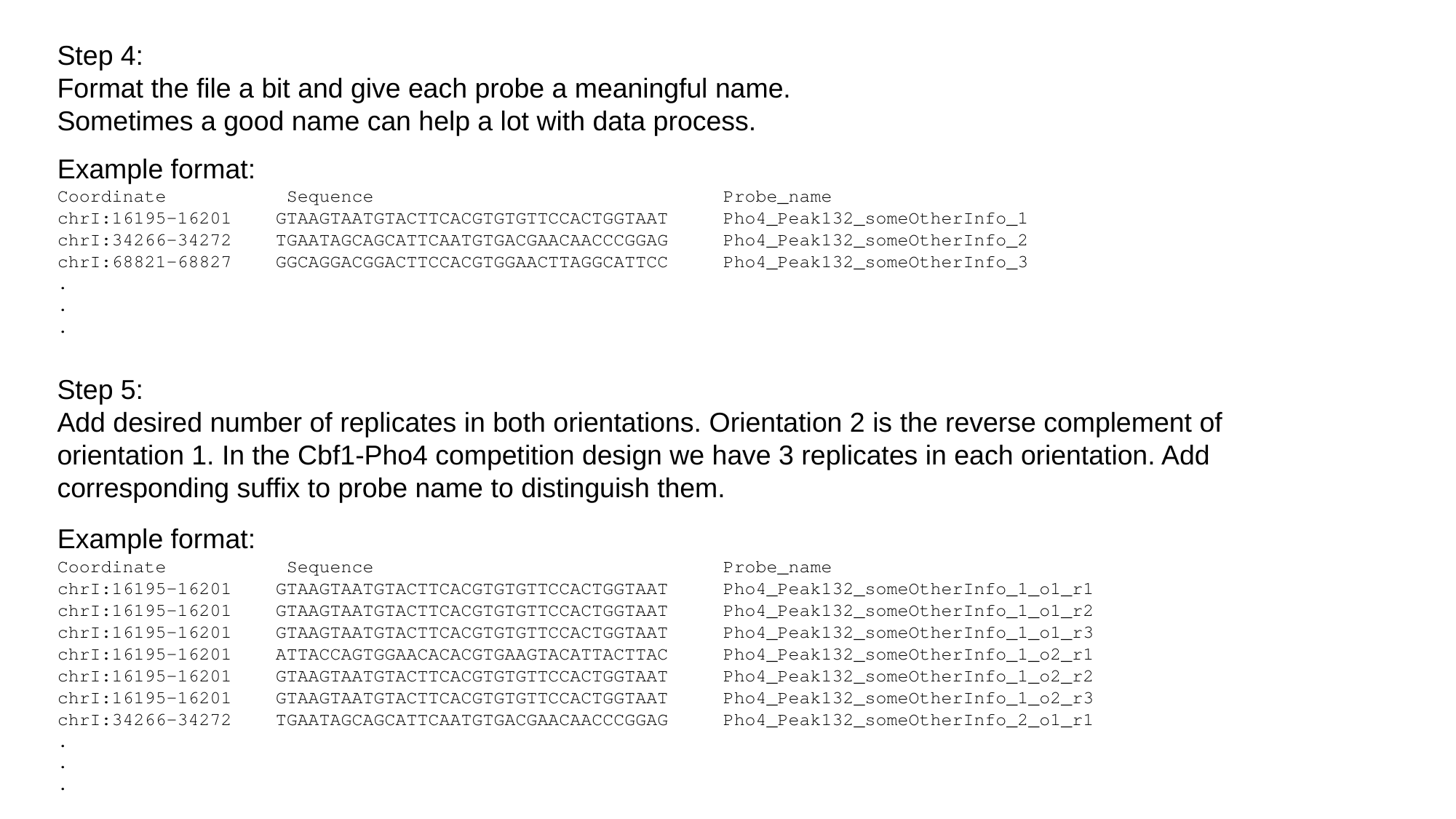

Step 4:
Format the file a bit and give each probe a meaningful name.
Sometimes a good name can help a lot with data process.
Example format:
Coordinate	 Sequence				 Probe_name
chrI:16195-16201	GTAAGTAATGTACTTCACGTGTGTTCCACTGGTAAT	 Pho4_Peak132_someOtherInfo_1
chrI:34266-34272	TGAATAGCAGCATTCAATGTGACGAACAACCCGGAG	 Pho4_Peak132_someOtherInfo_2
chrI:68821-68827	GGCAGGACGGACTTCCACGTGGAACTTAGGCATTCC	 Pho4_Peak132_someOtherInfo_3
.
.
.

Step 5:
Add desired number of replicates in both orientations. Orientation 2 is the reverse complement of orientation 1. In the Cbf1-Pho4 competition design we have 3 replicates in each orientation. Add corresponding suffix to probe name to distinguish them.
Example format:
Coordinate	 Sequence				 Probe_name
chrI:16195-16201	GTAAGTAATGTACTTCACGTGTGTTCCACTGGTAAT	 Pho4_Peak132_someOtherInfo_1_o1_r1
chrI:16195-16201	GTAAGTAATGTACTTCACGTGTGTTCCACTGGTAAT	 Pho4_Peak132_someOtherInfo_1_o1_r2
chrI:16195-16201	GTAAGTAATGTACTTCACGTGTGTTCCACTGGTAAT	 Pho4_Peak132_someOtherInfo_1_o1_r3
chrI:16195-16201	ATTACCAGTGGAACACACGTGAAGTACATTACTTAC 	 Pho4_Peak132_someOtherInfo_1_o2_r1
chrI:16195-16201	GTAAGTAATGTACTTCACGTGTGTTCCACTGGTAAT	 Pho4_Peak132_someOtherInfo_1_o2_r2
chrI:16195-16201	GTAAGTAATGTACTTCACGTGTGTTCCACTGGTAAT	 Pho4_Peak132_someOtherInfo_1_o2_r3
chrI:34266-34272	TGAATAGCAGCATTCAATGTGACGAACAACCCGGAG	 Pho4_Peak132_someOtherInfo_2_o1_r1
.
.
.